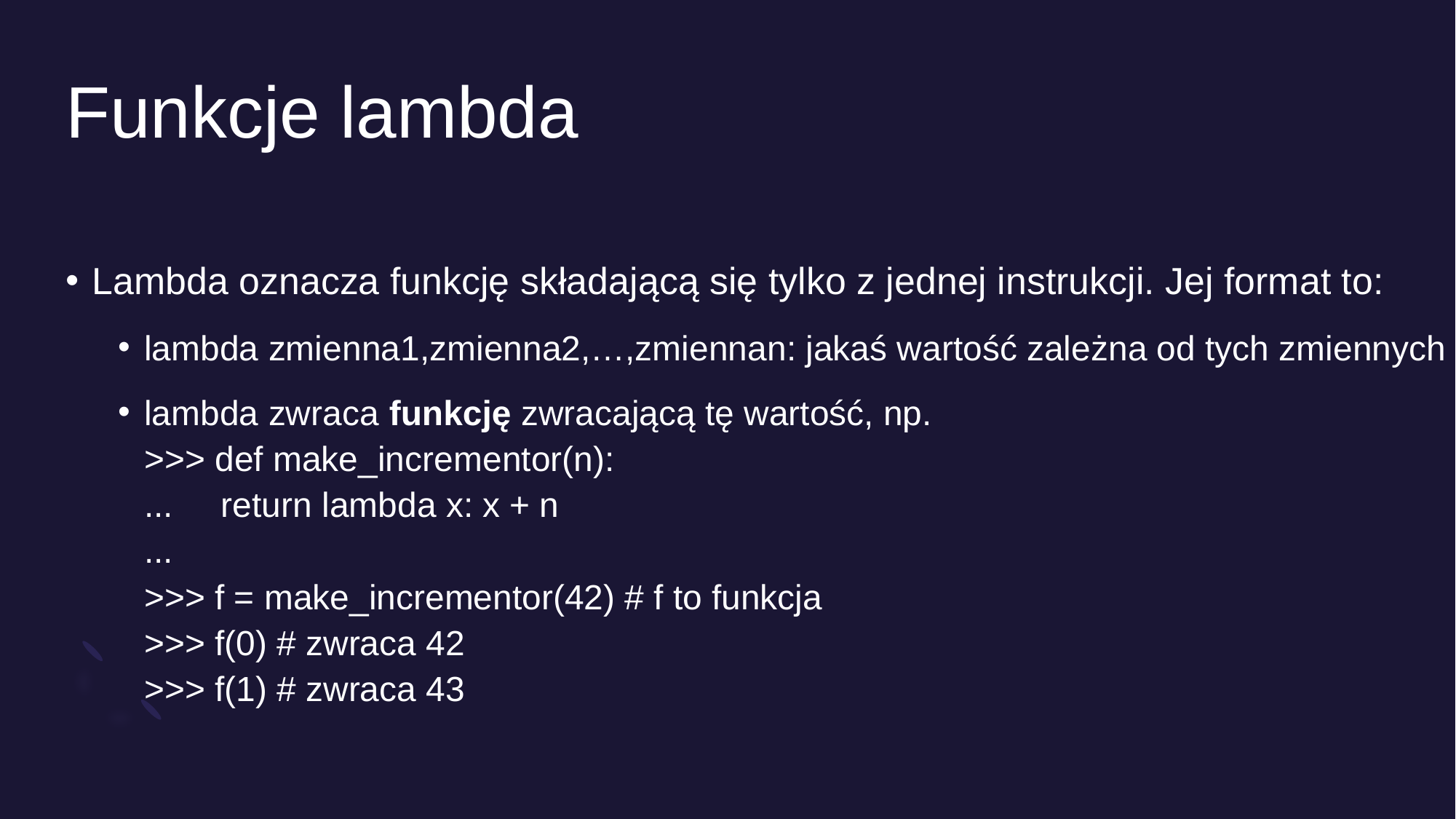

# Funkcje lambda
Lambda oznacza funkcję składającą się tylko z jednej instrukcji. Jej format to:
lambda zmienna1,zmienna2,…,zmiennan: jakaś wartość zależna od tych zmiennych
lambda zwraca funkcję zwracającą tę wartość, np.
>>> def make_incrementor(n):
...     return lambda x: x + n
...
>>> f = make_incrementor(42) # f to funkcja
>>> f(0) # zwraca 42
>>> f(1) # zwraca 43